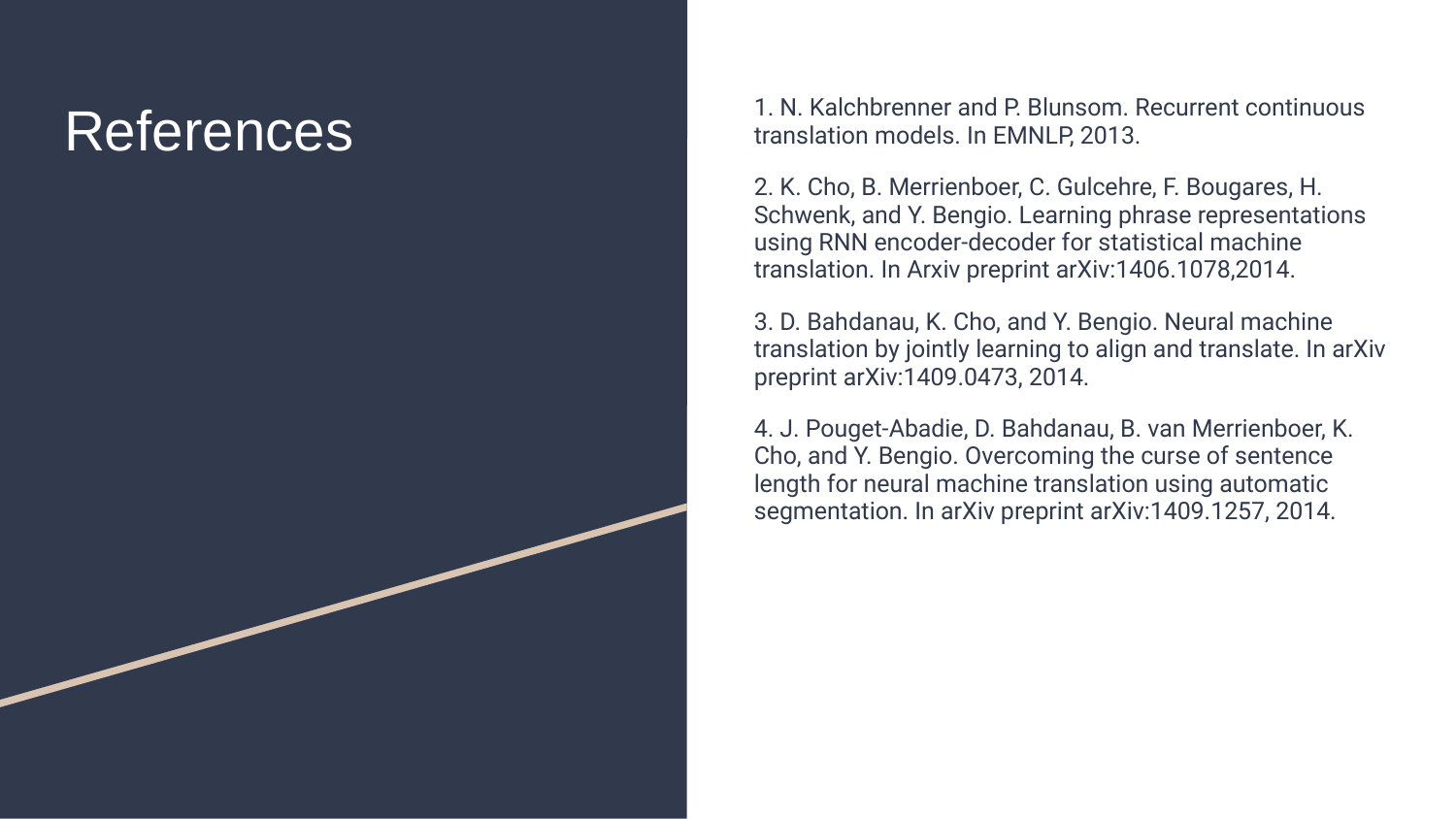

# References
1. N. Kalchbrenner and P. Blunsom. Recurrent continuous translation models. In EMNLP, 2013.
2. K. Cho, B. Merrienboer, C. Gulcehre, F. Bougares, H. Schwenk, and Y. Bengio. Learning phrase representations using RNN encoder-decoder for statistical machine translation. In Arxiv preprint arXiv:1406.1078,2014.
3. D. Bahdanau, K. Cho, and Y. Bengio. Neural machine translation by jointly learning to align and translate. In arXiv preprint arXiv:1409.0473, 2014.
4. J. Pouget-Abadie, D. Bahdanau, B. van Merrienboer, K. Cho, and Y. Bengio. Overcoming the curse of sentence length for neural machine translation using automatic segmentation. In arXiv preprint arXiv:1409.1257, 2014.